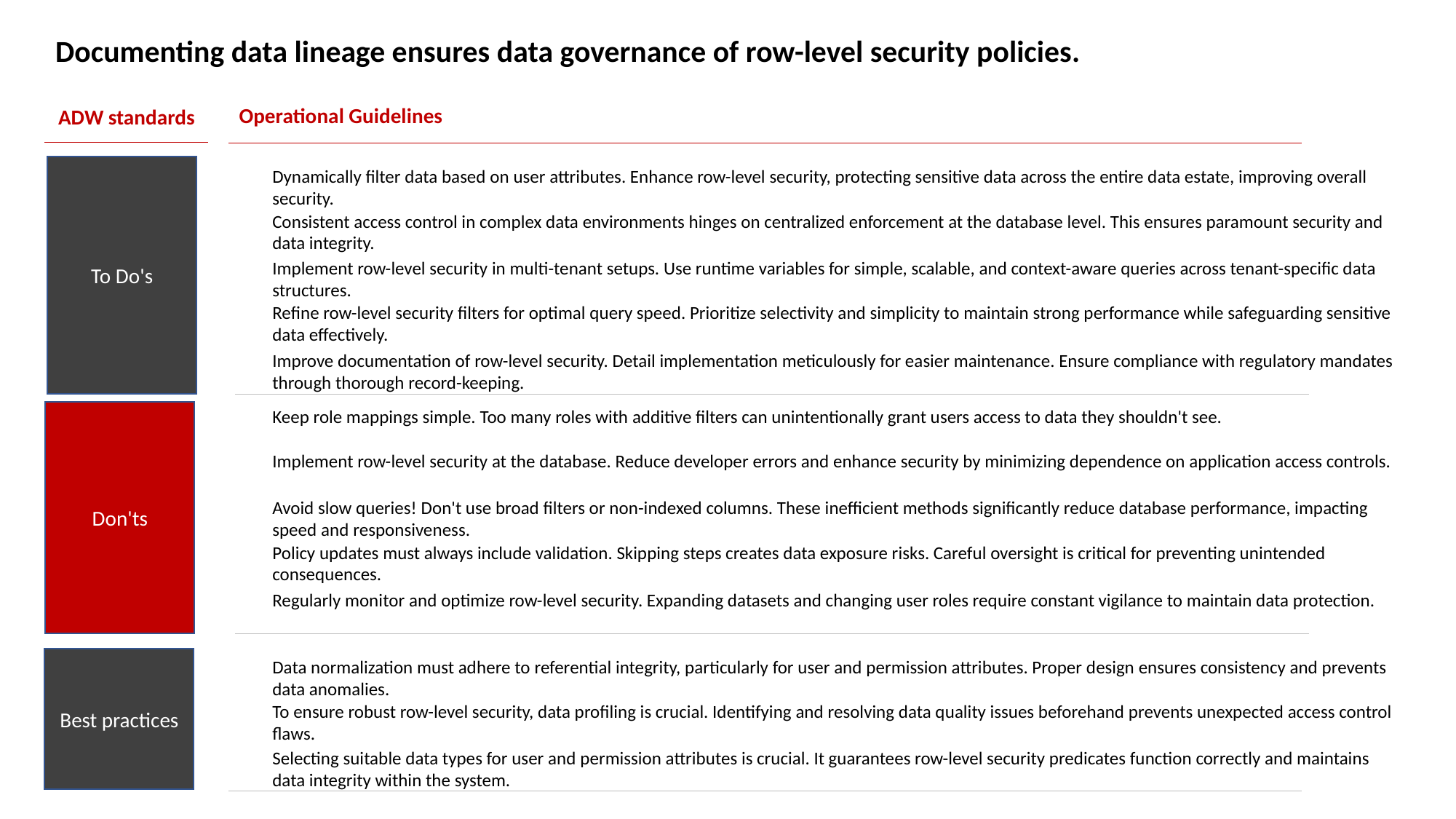

Documenting data lineage ensures data governance of row-level security policies.
Operational Guidelines
ADW standards

To Do's
Dynamically filter data based on user attributes. Enhance row-level security, protecting sensitive data across the entire data estate, improving overall security.
Consistent access control in complex data environments hinges on centralized enforcement at the database level. This ensures paramount security and data integrity.
Implement row-level security in multi-tenant setups. Use runtime variables for simple, scalable, and context-aware queries across tenant-specific data structures.
Refine row-level security filters for optimal query speed. Prioritize selectivity and simplicity to maintain strong performance while safeguarding sensitive data effectively.
Improve documentation of row-level security. Detail implementation meticulously for easier maintenance. Ensure compliance with regulatory mandates through thorough record-keeping.
Keep role mappings simple. Too many roles with additive filters can unintentionally grant users access to data they shouldn't see.
Don'ts
Implement row-level security at the database. Reduce developer errors and enhance security by minimizing dependence on application access controls.
Avoid slow queries! Don't use broad filters or non-indexed columns. These inefficient methods significantly reduce database performance, impacting speed and responsiveness.
Policy updates must always include validation. Skipping steps creates data exposure risks. Careful oversight is critical for preventing unintended consequences.
Regularly monitor and optimize row-level security. Expanding datasets and changing user roles require constant vigilance to maintain data protection.
Best practices
Data normalization must adhere to referential integrity, particularly for user and permission attributes. Proper design ensures consistency and prevents data anomalies.
To ensure robust row-level security, data profiling is crucial. Identifying and resolving data quality issues beforehand prevents unexpected access control flaws.
Selecting suitable data types for user and permission attributes is crucial. It guarantees row-level security predicates function correctly and maintains data integrity within the system.